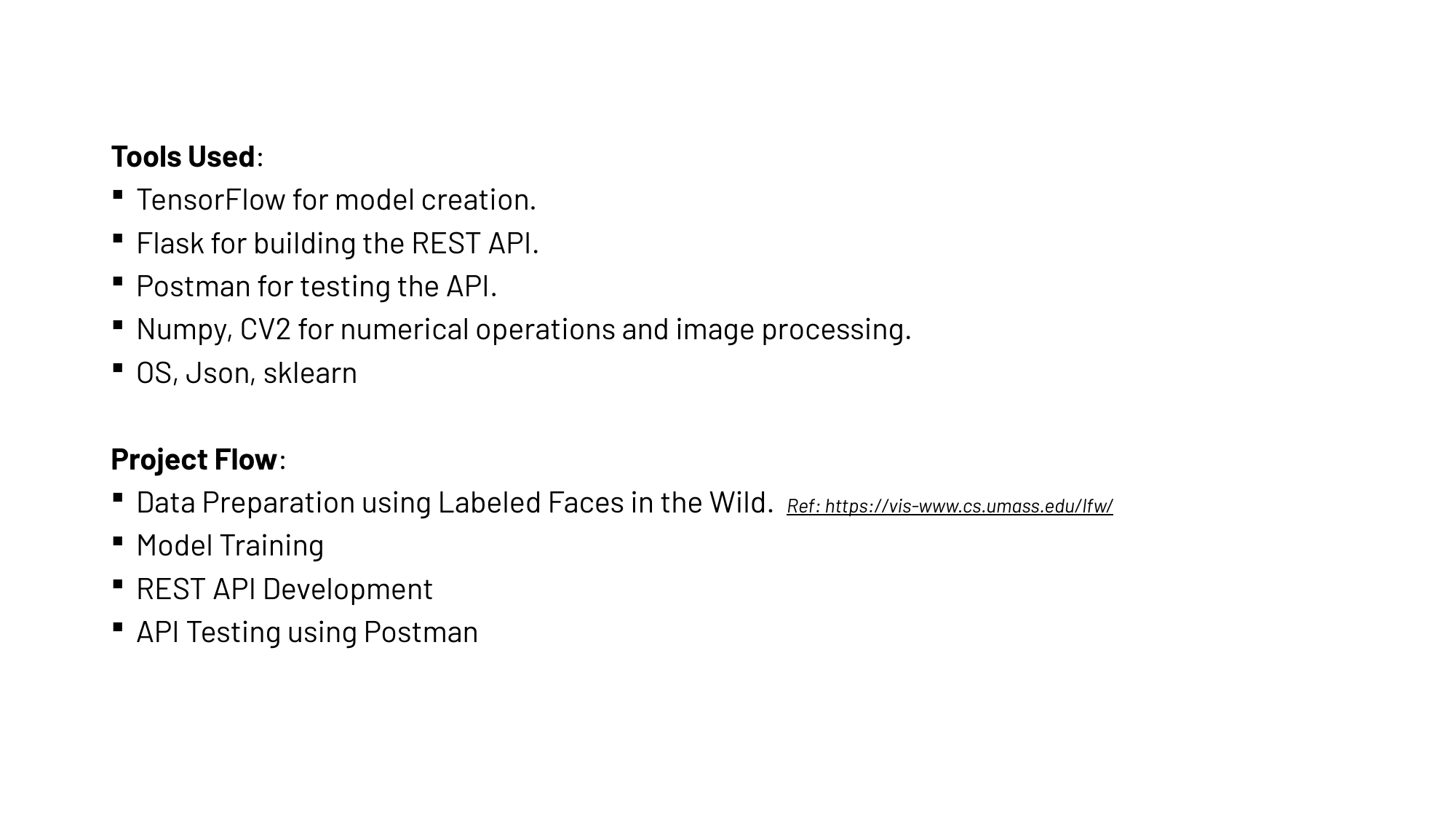

Tools Used:
TensorFlow for model creation.
Flask for building the REST API.
Postman for testing the API.
Numpy, CV2 for numerical operations and image processing.
OS, Json, sklearn

Project Flow:
Data Preparation using Labeled Faces in the Wild.  Ref: https://vis-www.cs.umass.edu/lfw/
Model Training
REST API Development
API Testing using Postman